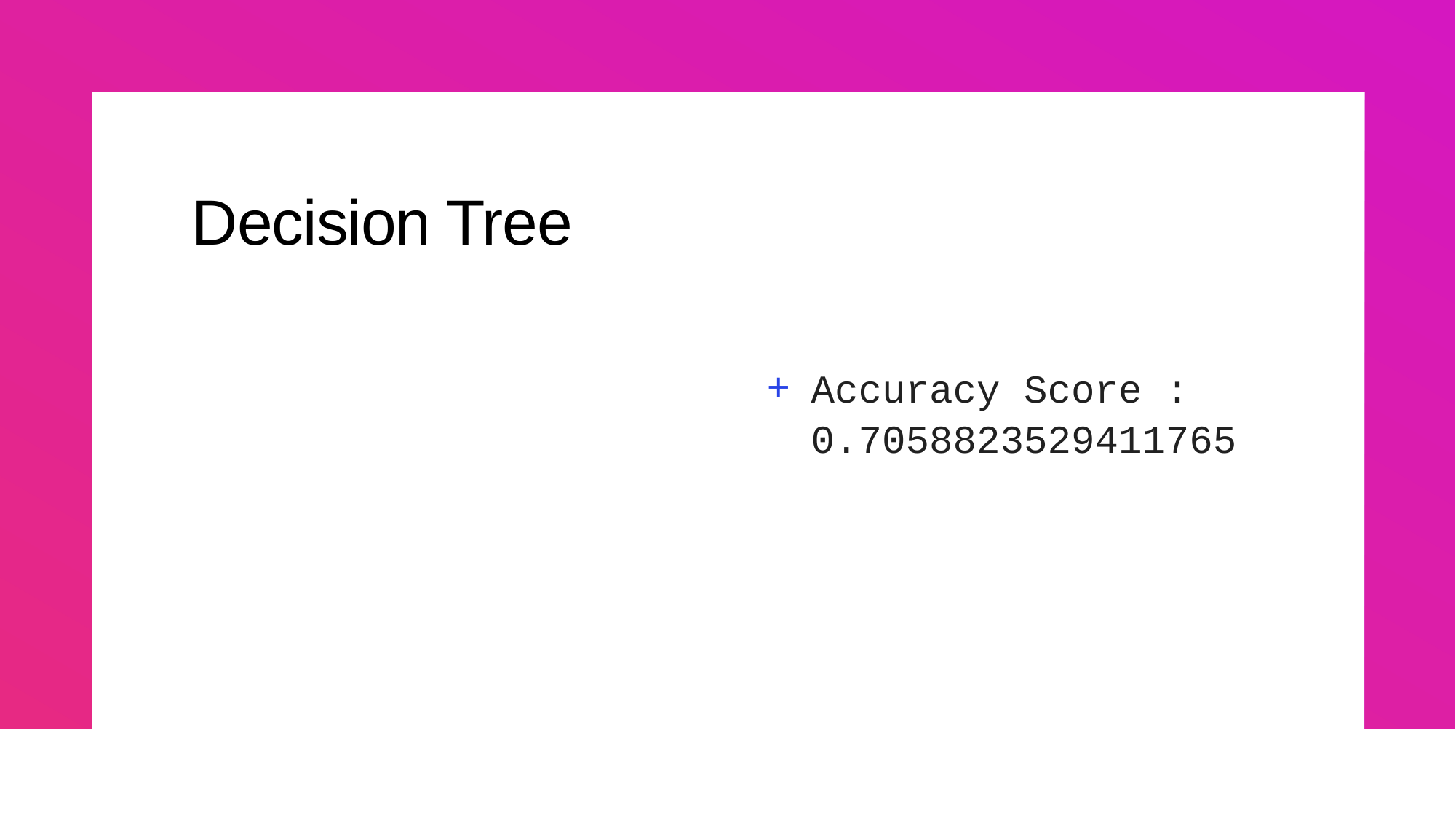

# Decision Tree

Accuracy Score : 0.7058823529411765